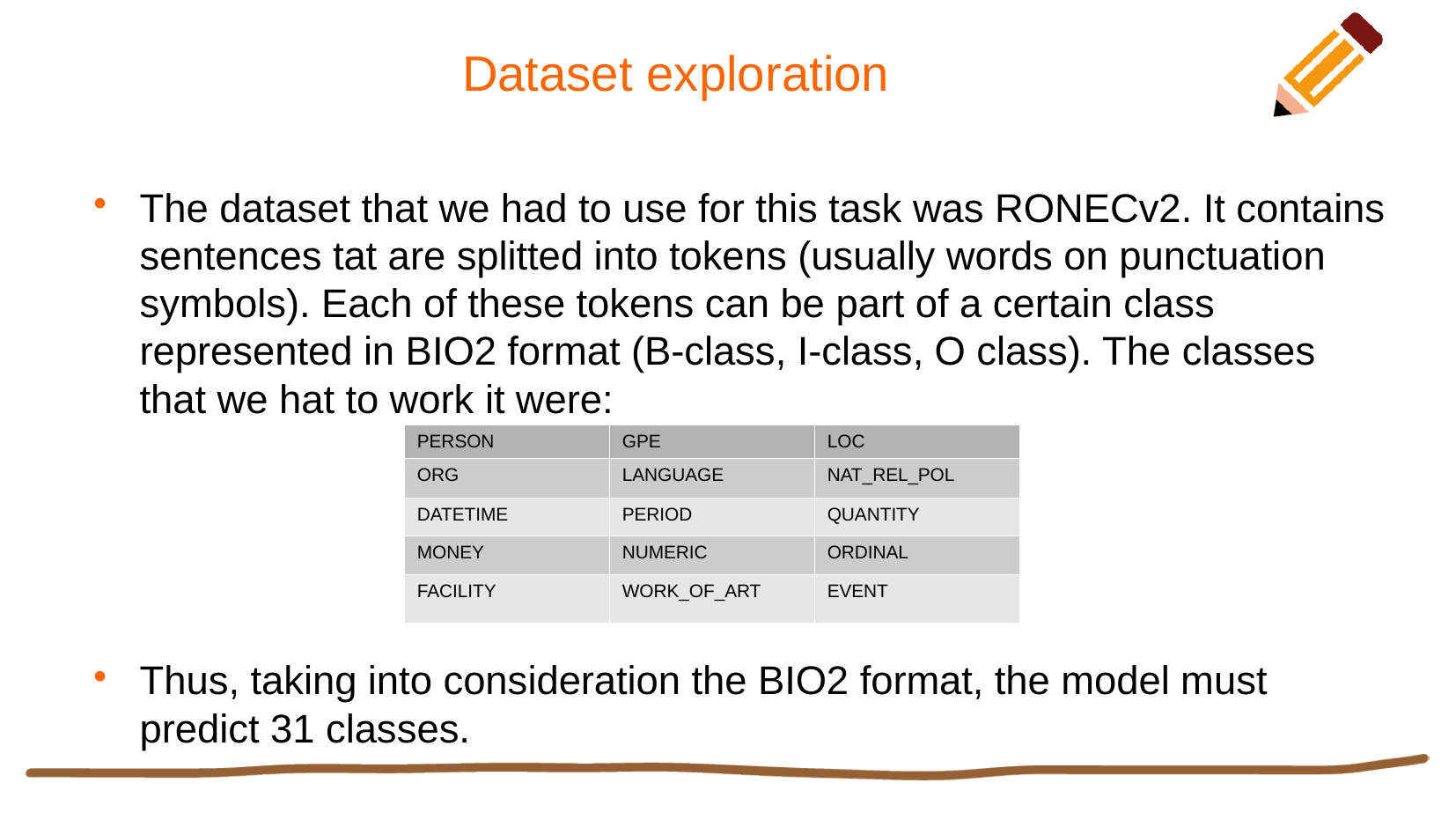

# Dataset exploration
The dataset that we had to use for this task was RONECv2. It contains sentences tat are splitted into tokens (usually words on punctuation symbols). Each of these tokens can be part of a certain class represented in BIO2 format (B-class, I-class, O class). The classes that we hat to work it were:

Thus, taking into consideration the BIO2 format, the model must predict 31 classes.
| PERSON | GPE | LOC |
| --- | --- | --- |
| ORG | LANGUAGE | NAT\_REL\_POL |
| DATETIME | PERIOD | QUANTITY |
| MONEY | NUMERIC | ORDINAL |
| FACILITY | WORK\_OF\_ART | EVENT |